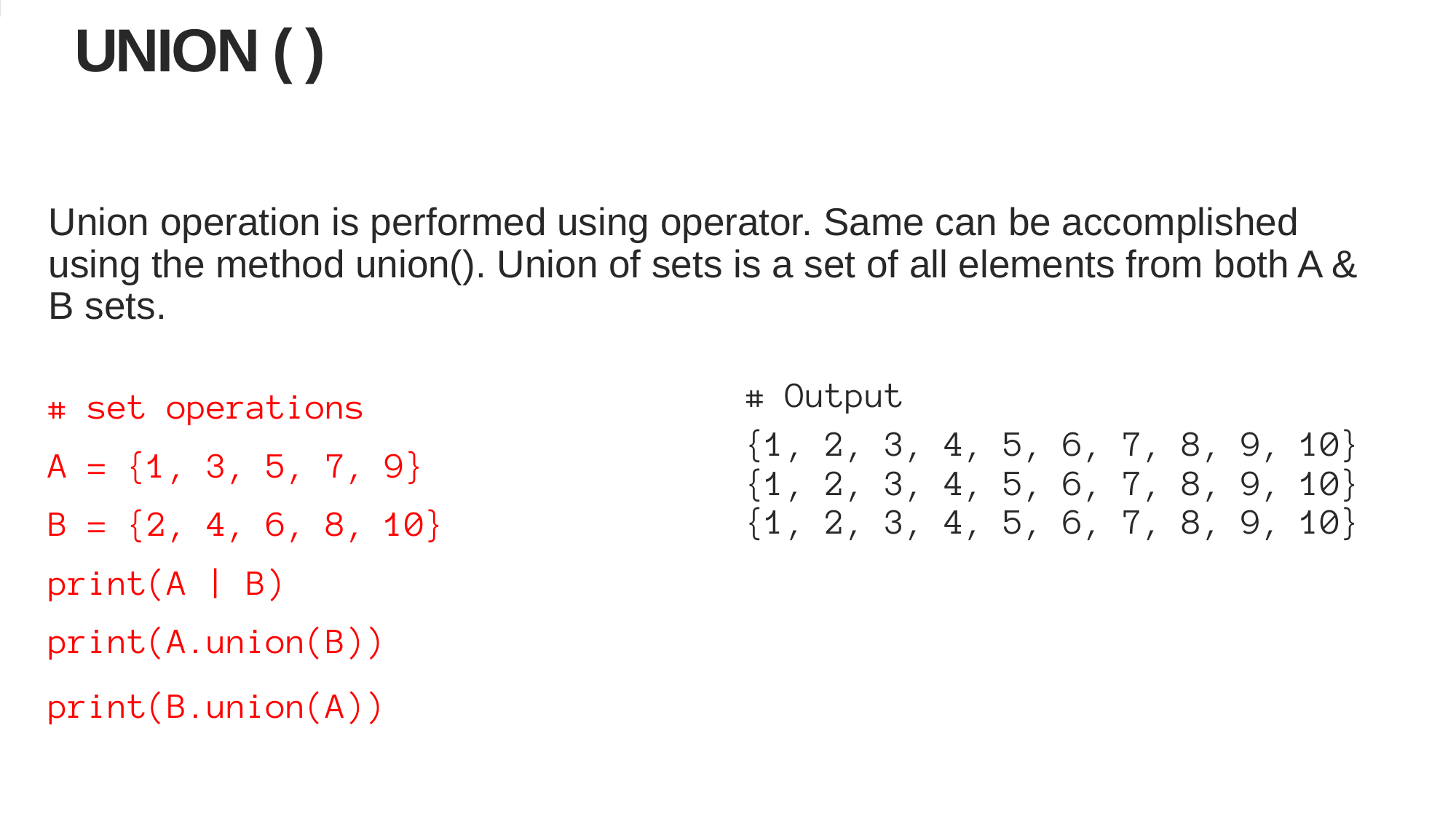

# UNION ( )

Union operation is performed using operator. Same can be accomplished using the method union(). Union of sets is a set of all elements from both A & B sets.

# set operations
A = {1, 3, 5, 7, 9}
B = {2, 4, 6, 8, 10}
print(A | B)
print(A.union(B))
print(B.union(A))

# Output
{1, 2, 3, 4, 5, 6, 7, 8, 9, 10} {1, 2, 3, 4, 5, 6, 7, 8, 9, 10}
{1, 2, 3, 4, 5, 6, 7, 8, 9, 10}